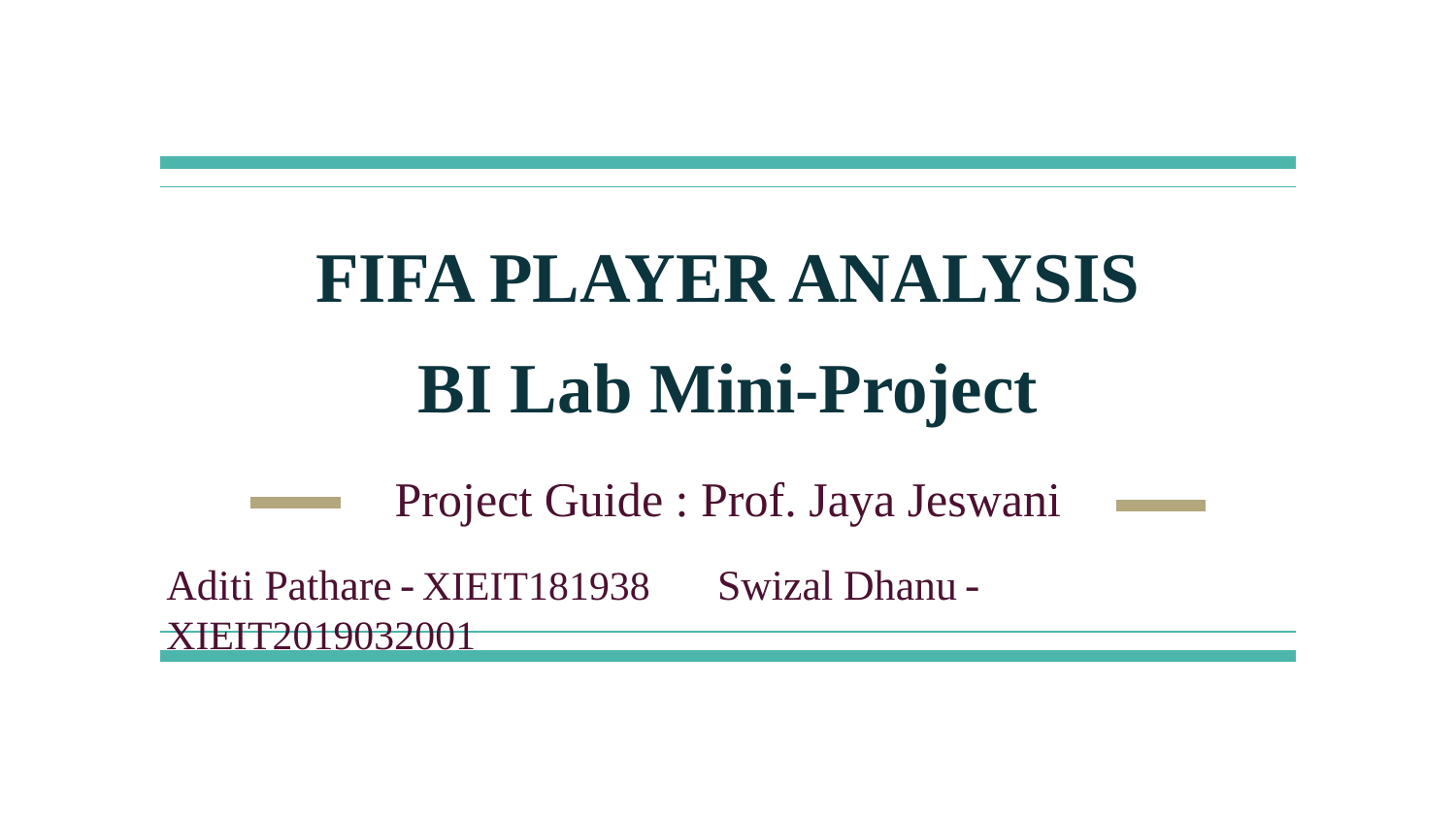

# FIFA PLAYER ANALYSIS
BI Lab Mini-Project
Project Guide : Prof. Jaya Jeswani
Aditi Pathare - XIEIT181938      Swizal Dhanu - XIEIT2019032001